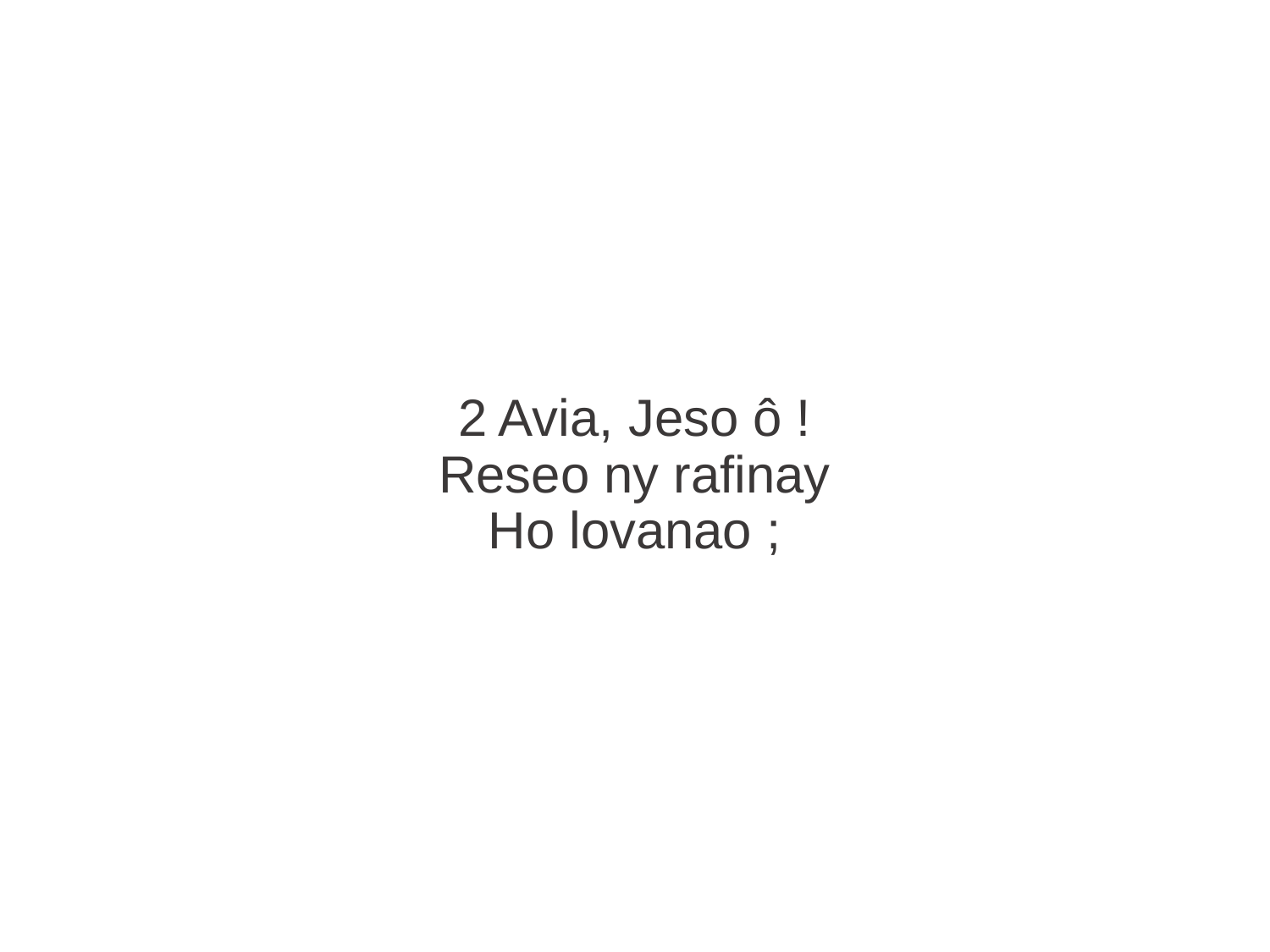

2 Avia, Jeso ô !
Reseo ny rafinay
Ho lovanao ;